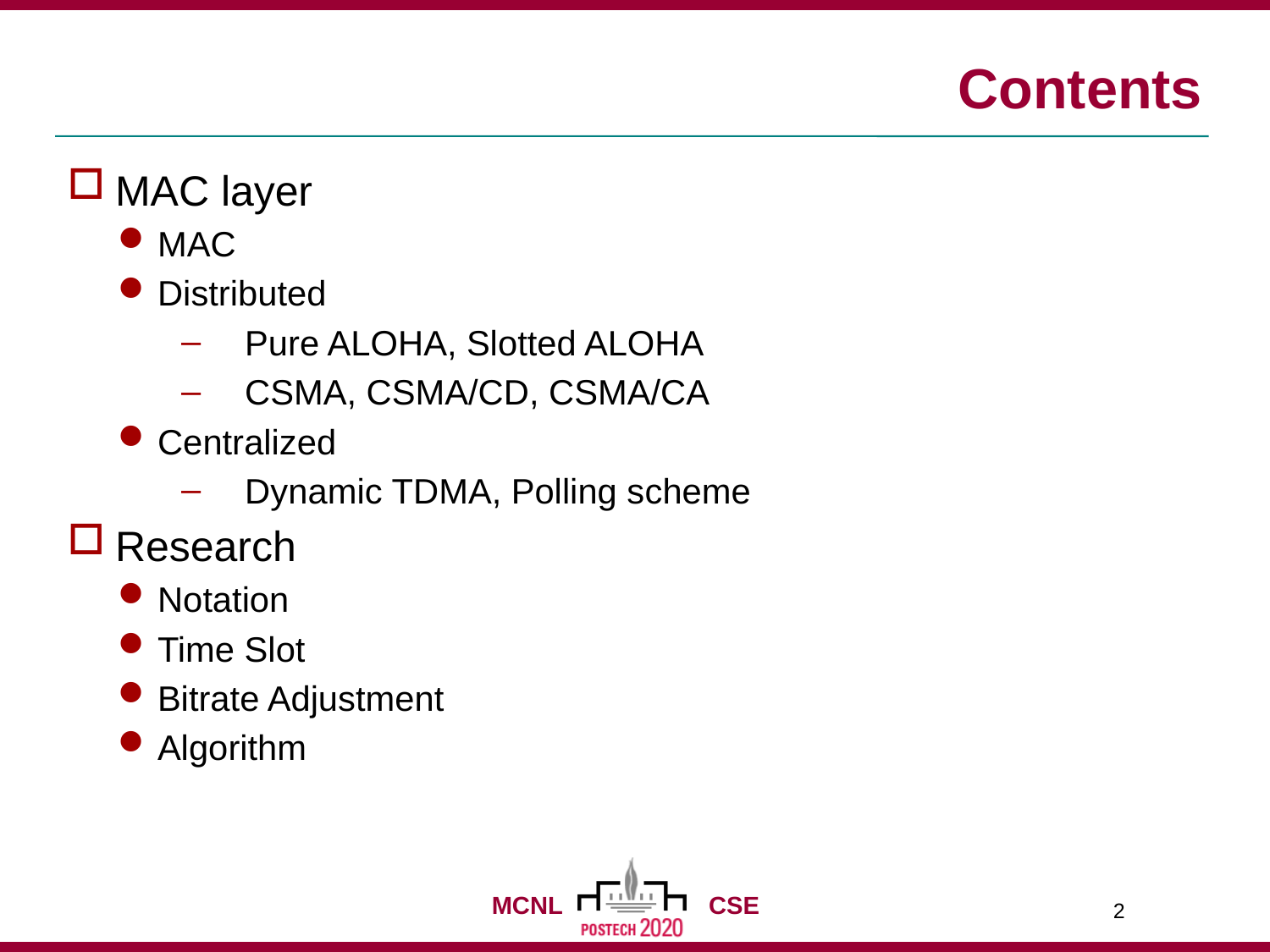

# Contents
MAC layer
MAC
Distributed
Pure ALOHA, Slotted ALOHA
CSMA, CSMA/CD, CSMA/CA
Centralized
Dynamic TDMA, Polling scheme
Research
Notation
Time Slot
Bitrate Adjustment
Algorithm
2